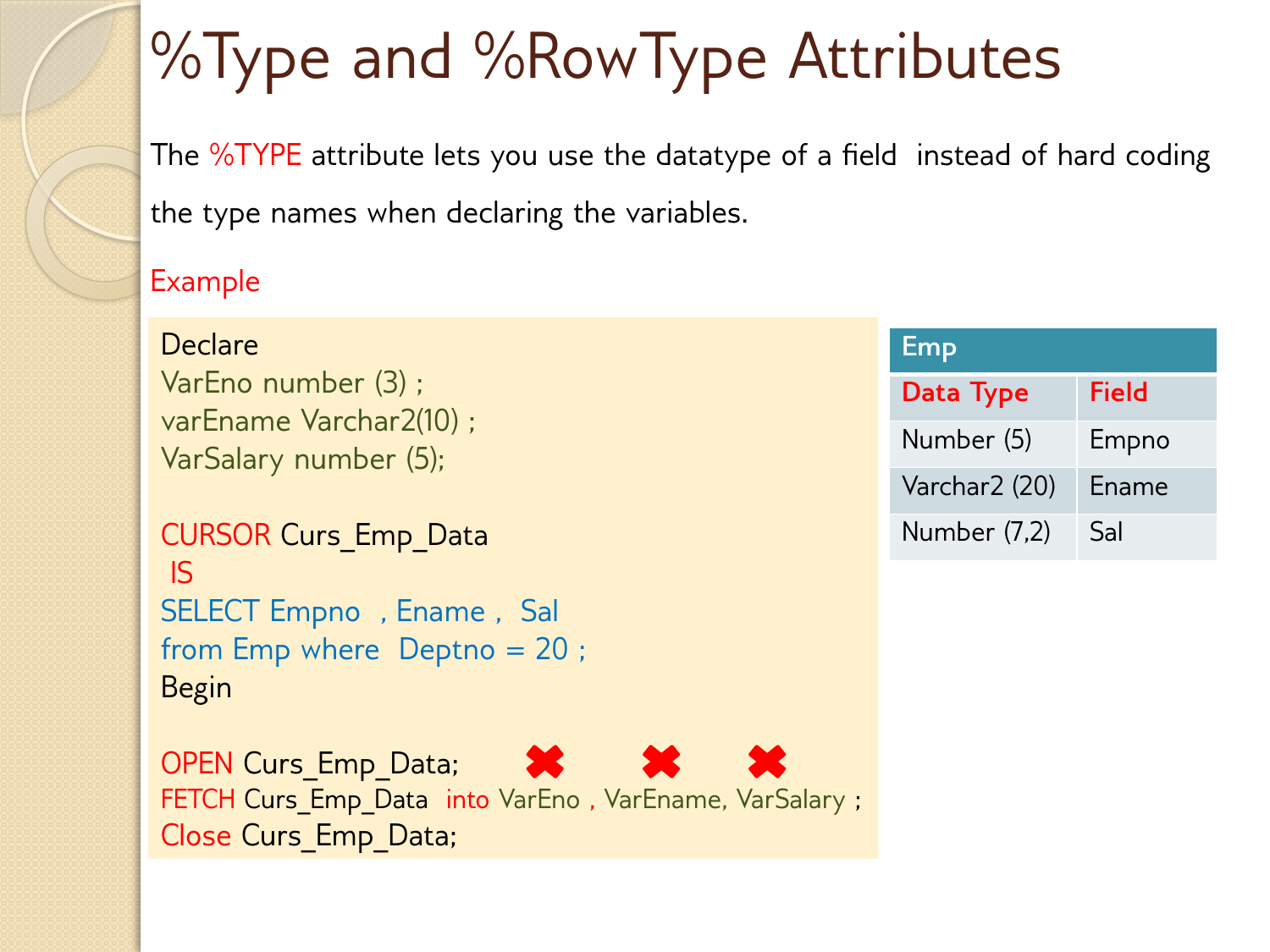

# %Type and %RowType Attributes
The %TYPE attribute lets you use the datatype of a field  instead of hard coding the type names when declaring the variables.
Example
Declare
VarEno number (3) ;
varEname Varchar2(10) ;
VarSalary number (5);

CURSOR Curs_Emp_Data
 IS
SELECT Empno  , Ename ,  Sal
from Emp where  Deptno = 20 ;
Begin

OPEN Curs_Emp_Data;
FETCH Curs_Emp_Data  into VarEno , VarEname, VarSalary ;
Close Curs_Emp_Data;
| Emp |  |
| --- | --- |
| Data Type | Field |
| Number (5) | Empno |
| Varchar2 (20) | Ename |
| Number (7,2) | Sal |